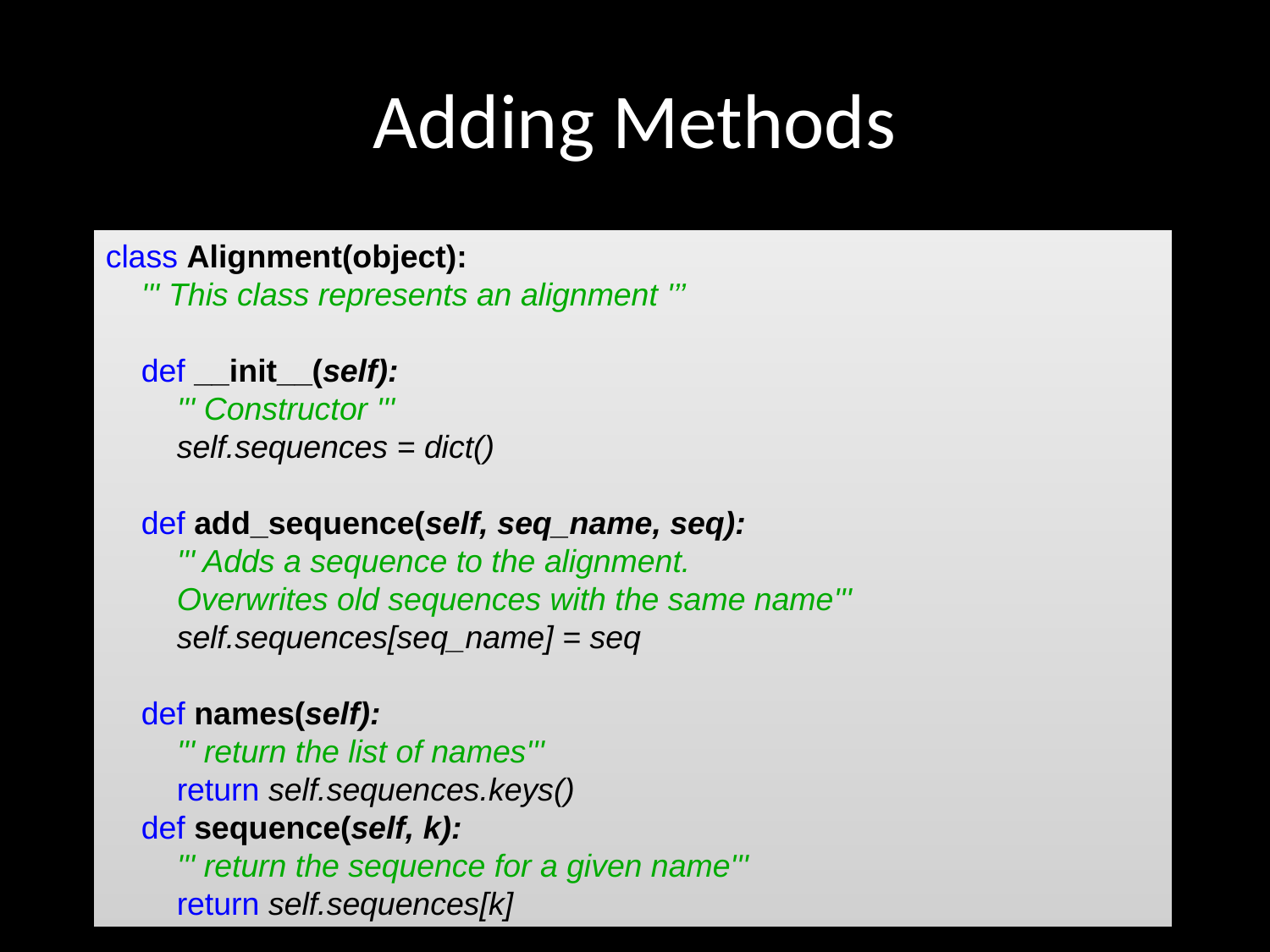

# Adding Methods
class Alignment(object):
    ''' This class represents an alignment '’’

    def __init__(self):
        ''' Constructor '''
        self.sequences = dict()

    def add_sequence(self, seq_name, seq):
        ''' Adds a sequence to the alignment.
        Overwrites old sequences with the same name'''
        self.sequences[seq_name] = seq

    def names(self):
        ''' return the list of names'''
        return self.sequences.keys()
    def sequence(self, k):
        ''' return the sequence for a given name'''
        return self.sequences[k]